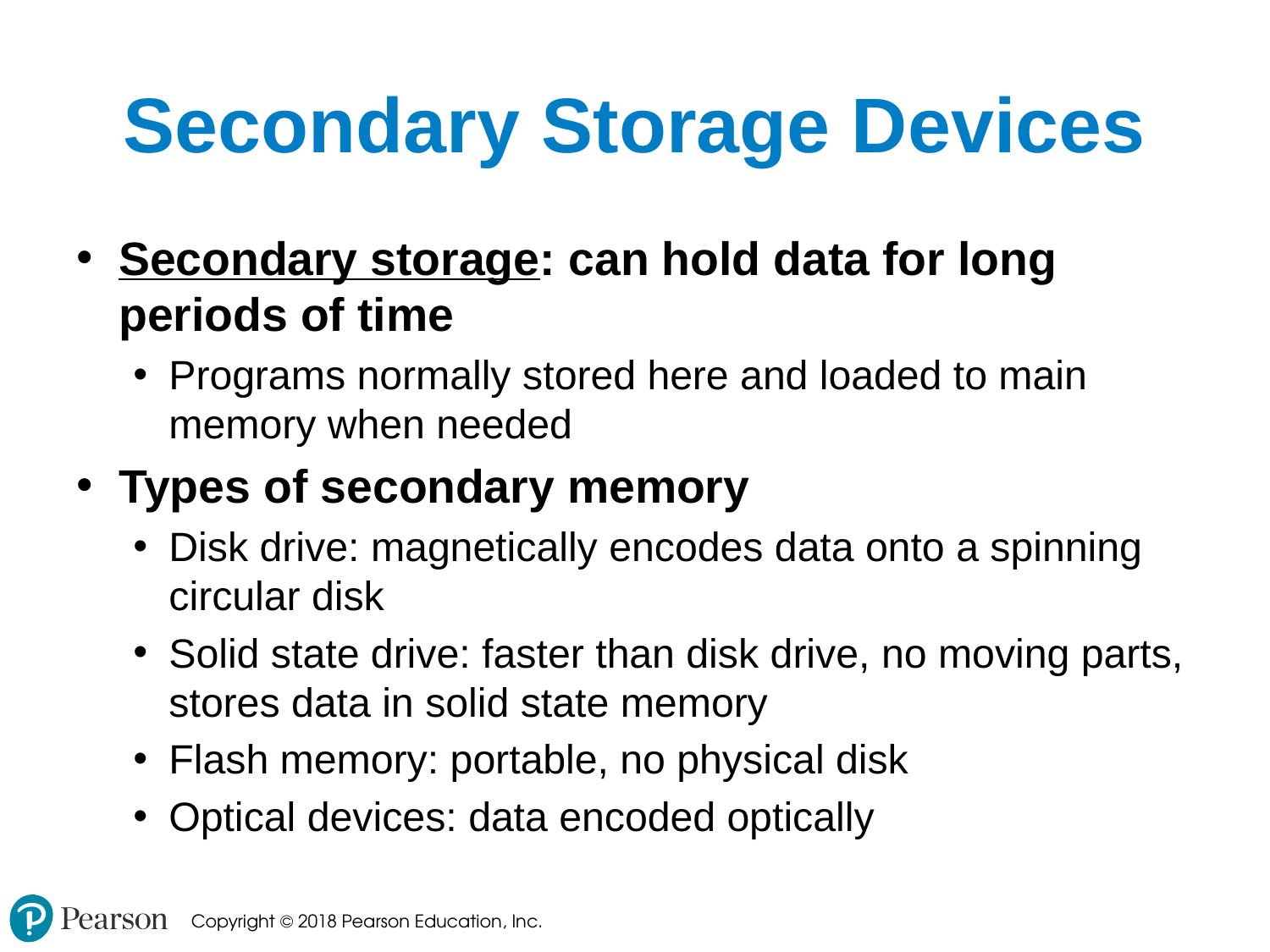

# Secondary Storage Devices
Secondary storage: can hold data for long periods of time
Programs normally stored here and loaded to main memory when needed
Types of secondary memory
Disk drive: magnetically encodes data onto a spinning circular disk
Solid state drive: faster than disk drive, no moving parts, stores data in solid state memory
Flash memory: portable, no physical disk
Optical devices: data encoded optically